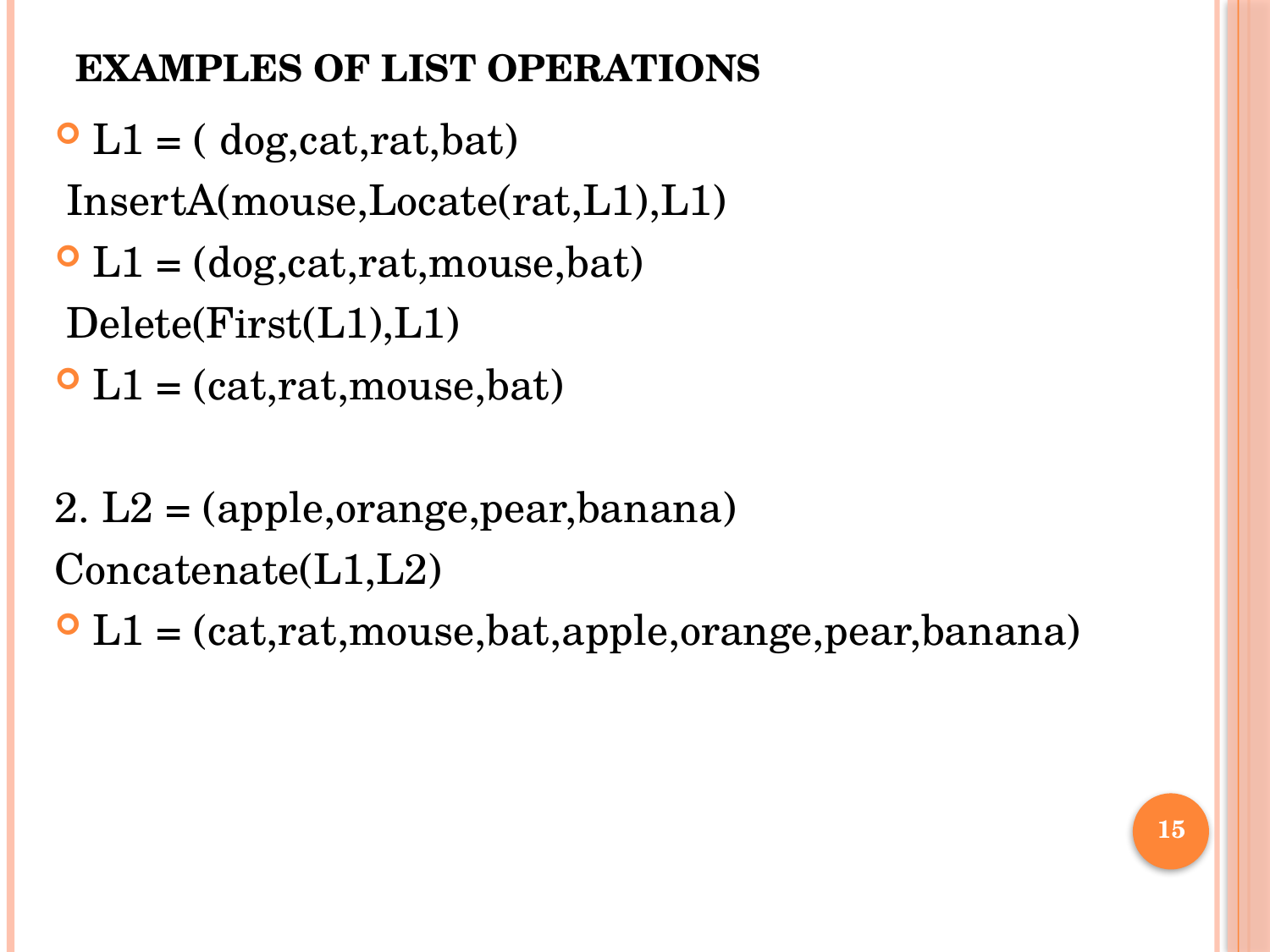

# Examples of List Operations
L1 = ( dog,cat,rat,bat)
 InsertA(mouse,Locate(rat,L1),L1)
L1 = (dog,cat,rat,mouse,bat)
 Delete(First(L1),L1)
L1 = (cat,rat,mouse,bat)

2. L2 = (apple,orange,pear,banana)
Concatenate(L1,L2)
L1 = (cat,rat,mouse,bat,apple,orange,pear,banana)

15